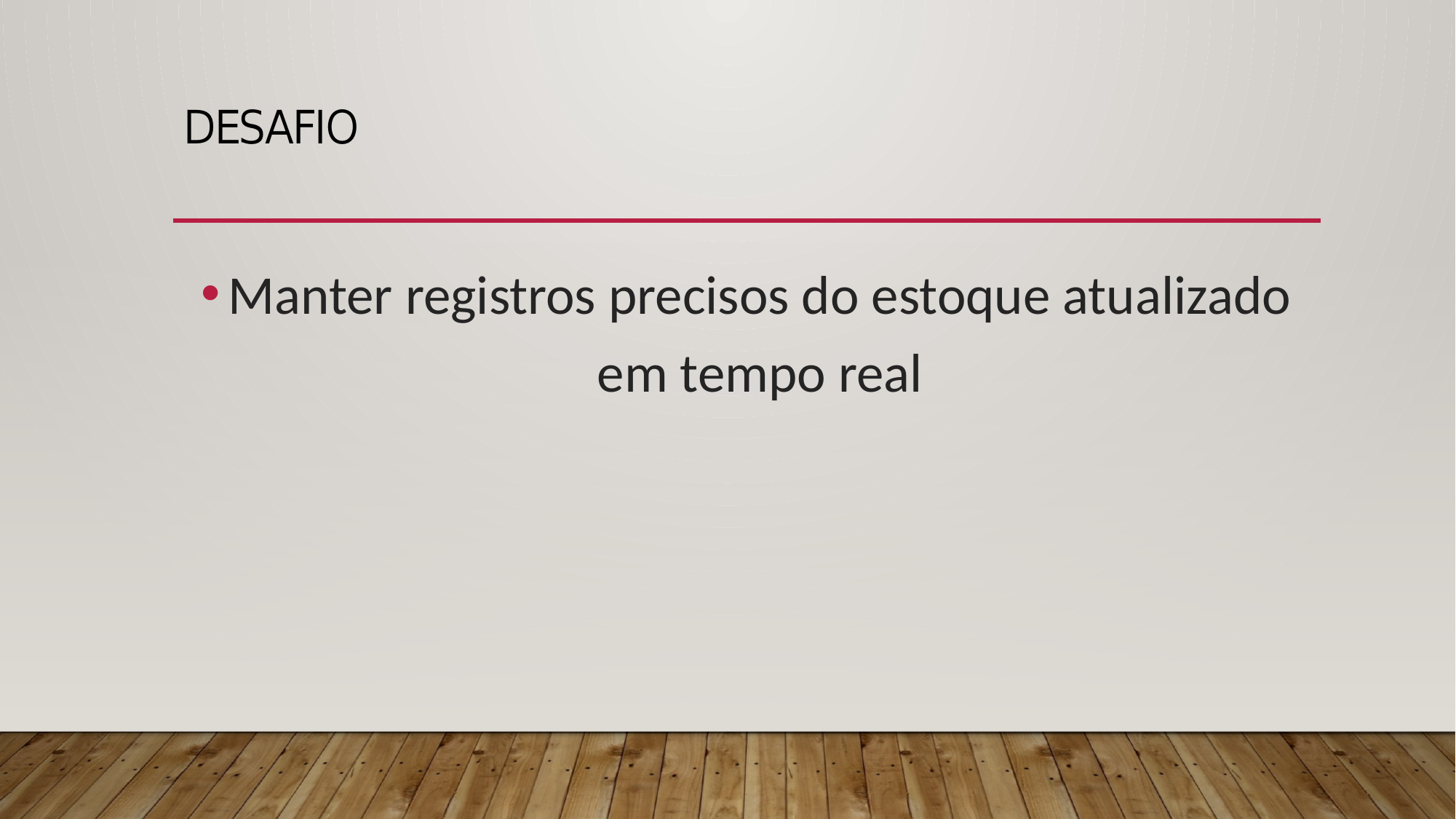

# Desafio
Manter registros precisos do estoque atualizado em tempo real